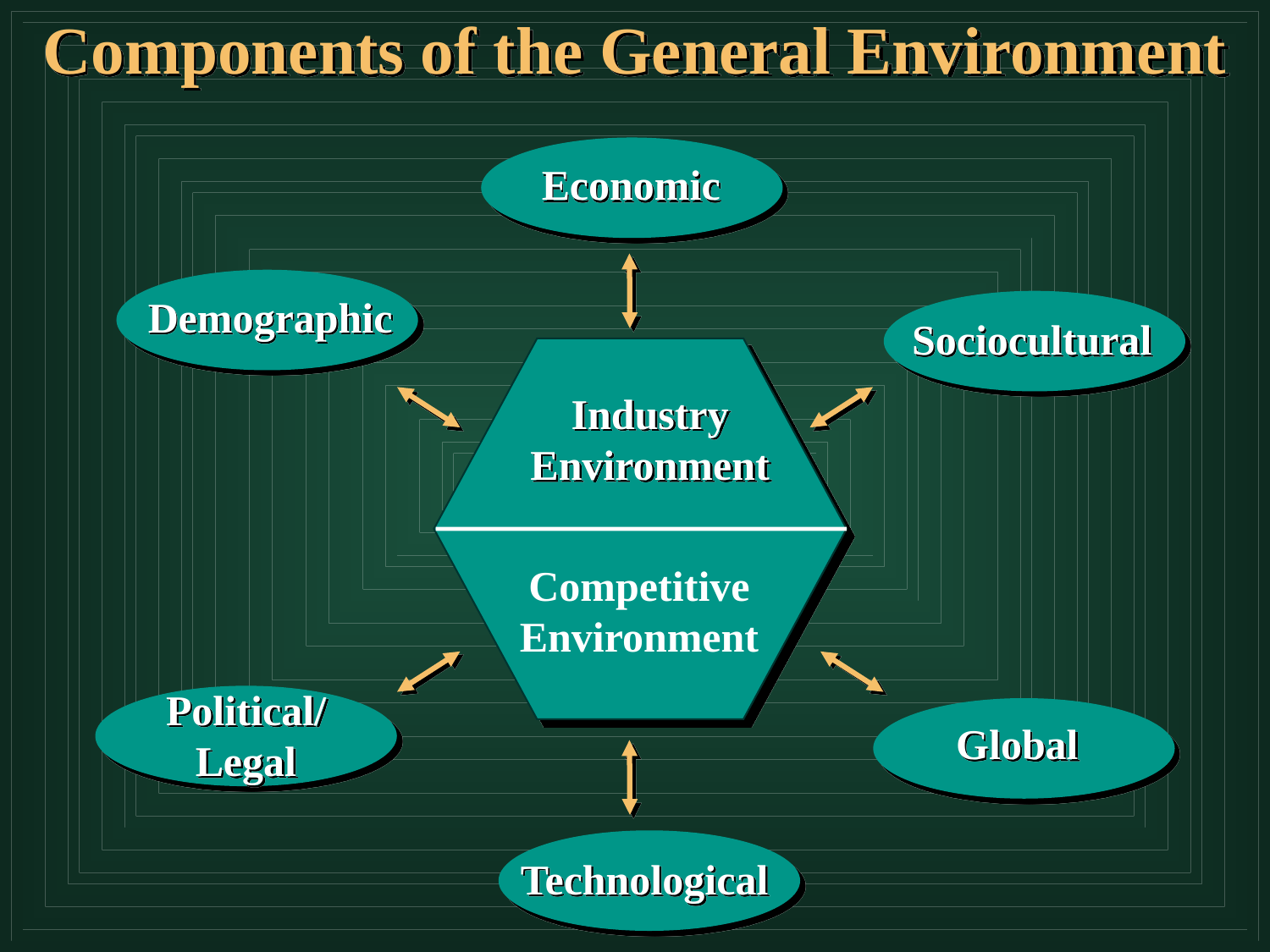

Components of the General Environment

Economic

Demographic

Sociocultural

Industry Environment

Competitive
Environment

Political/Legal

Global

Technological